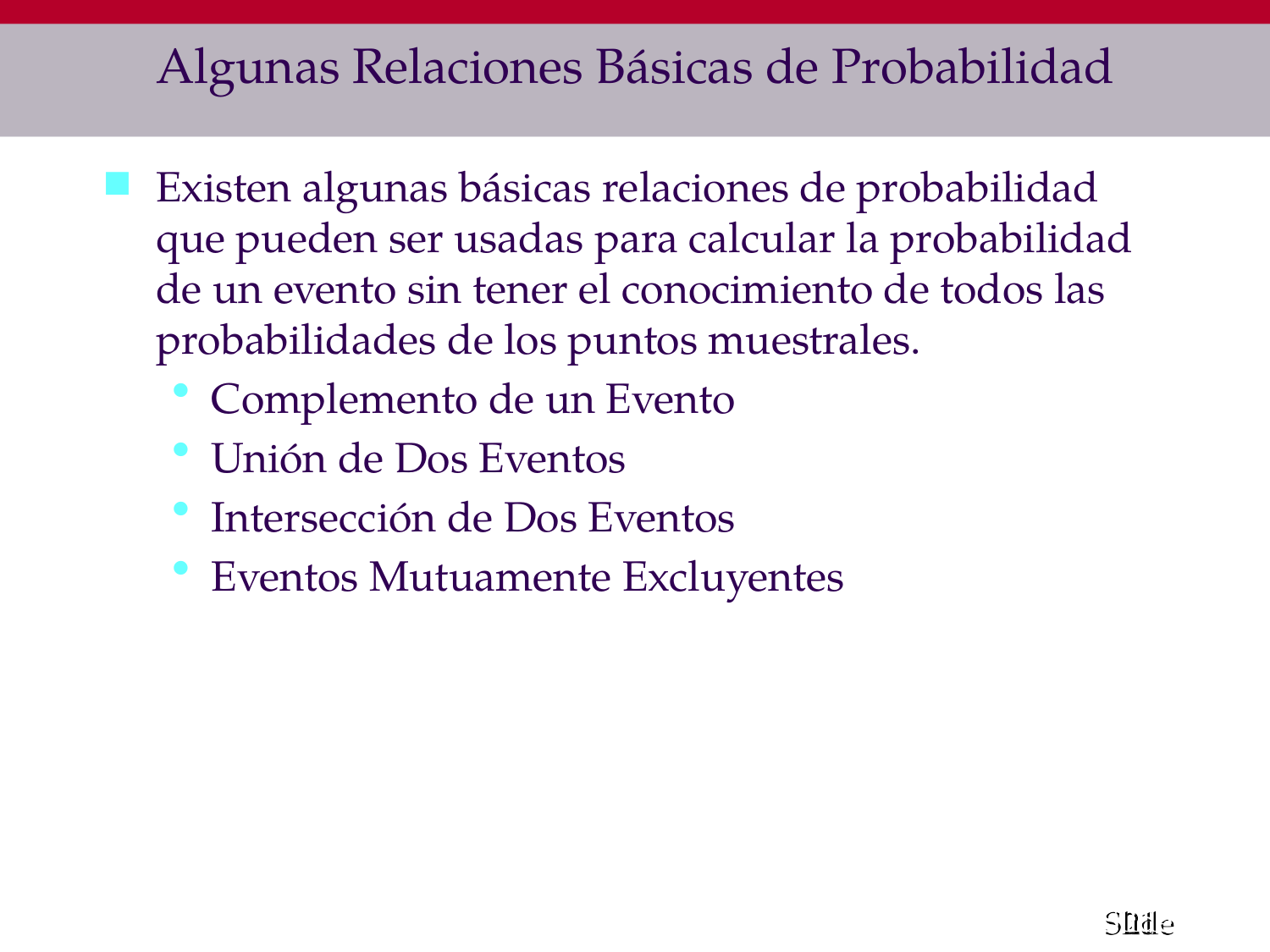

# Algunas Relaciones Básicas de Probabilidad
Existen algunas básicas relaciones de probabilidad que pueden ser usadas para calcular la probabilidad de un evento sin tener el conocimiento de todos las probabilidades de los puntos muestrales.
Complemento de un Evento
Unión de Dos Eventos
Intersección de Dos Eventos
Eventos Mutuamente Excluyentes